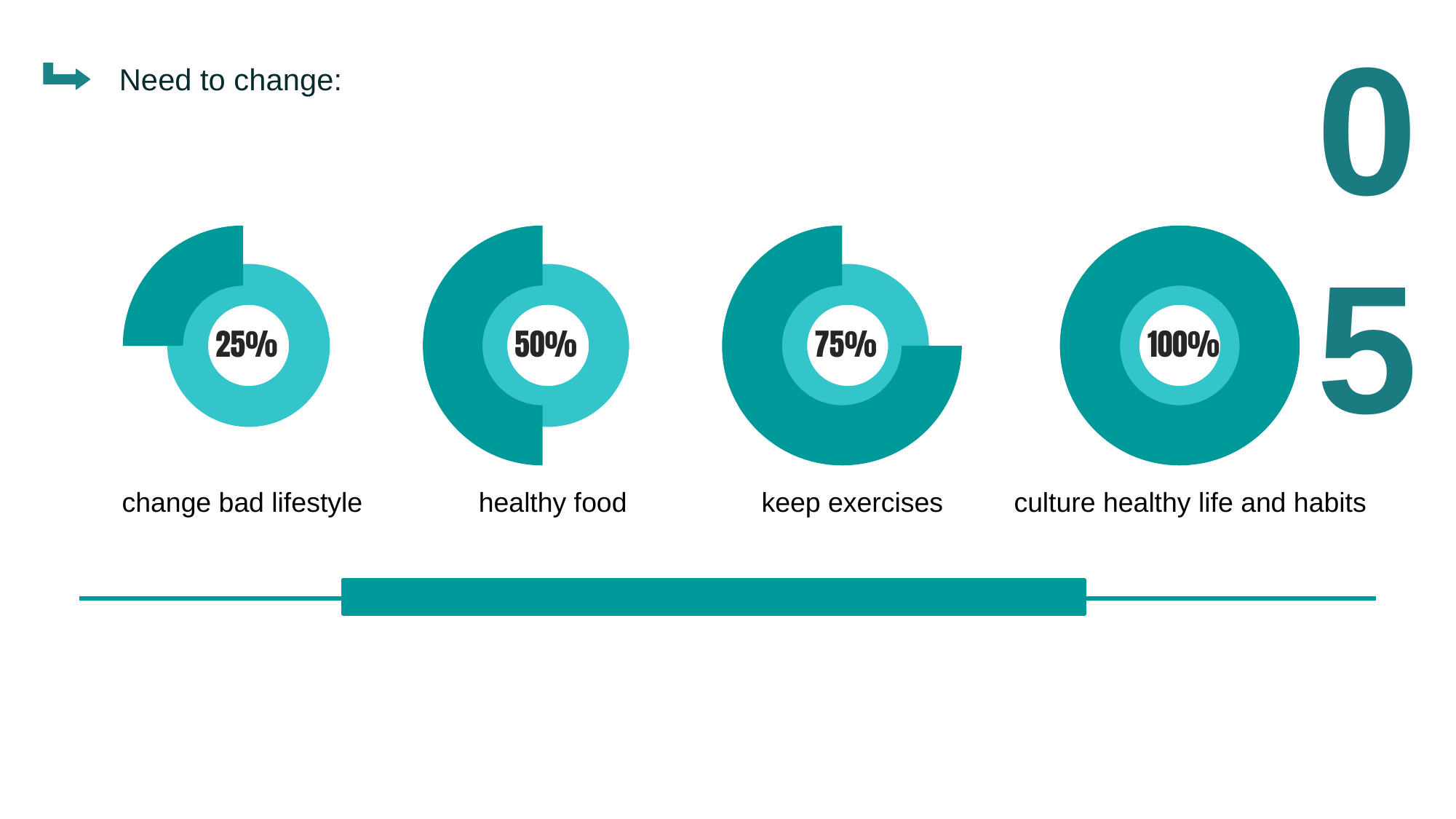

05
Need to change:

25%
50%
75%
100%
change bad lifestyle
healthy food
keep exercises
culture healthy life and habits